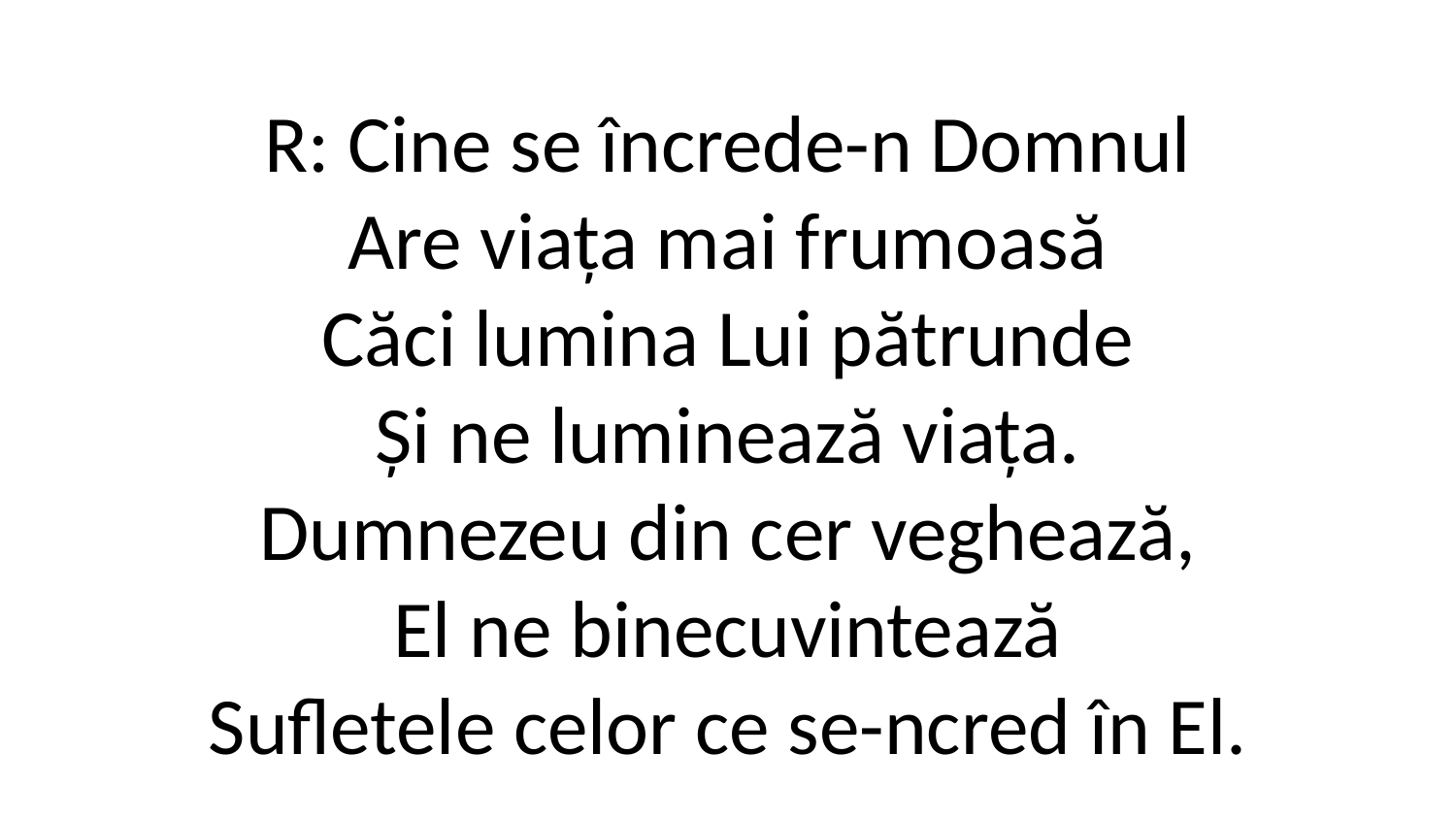

R: Cine se încrede-n Domnul
Are viața mai frumoasă
Căci lumina Lui pătrunde
Și ne luminează viața.
Dumnezeu din cer veghează,
El ne binecuvintează
Sufletele celor ce se-ncred în El.